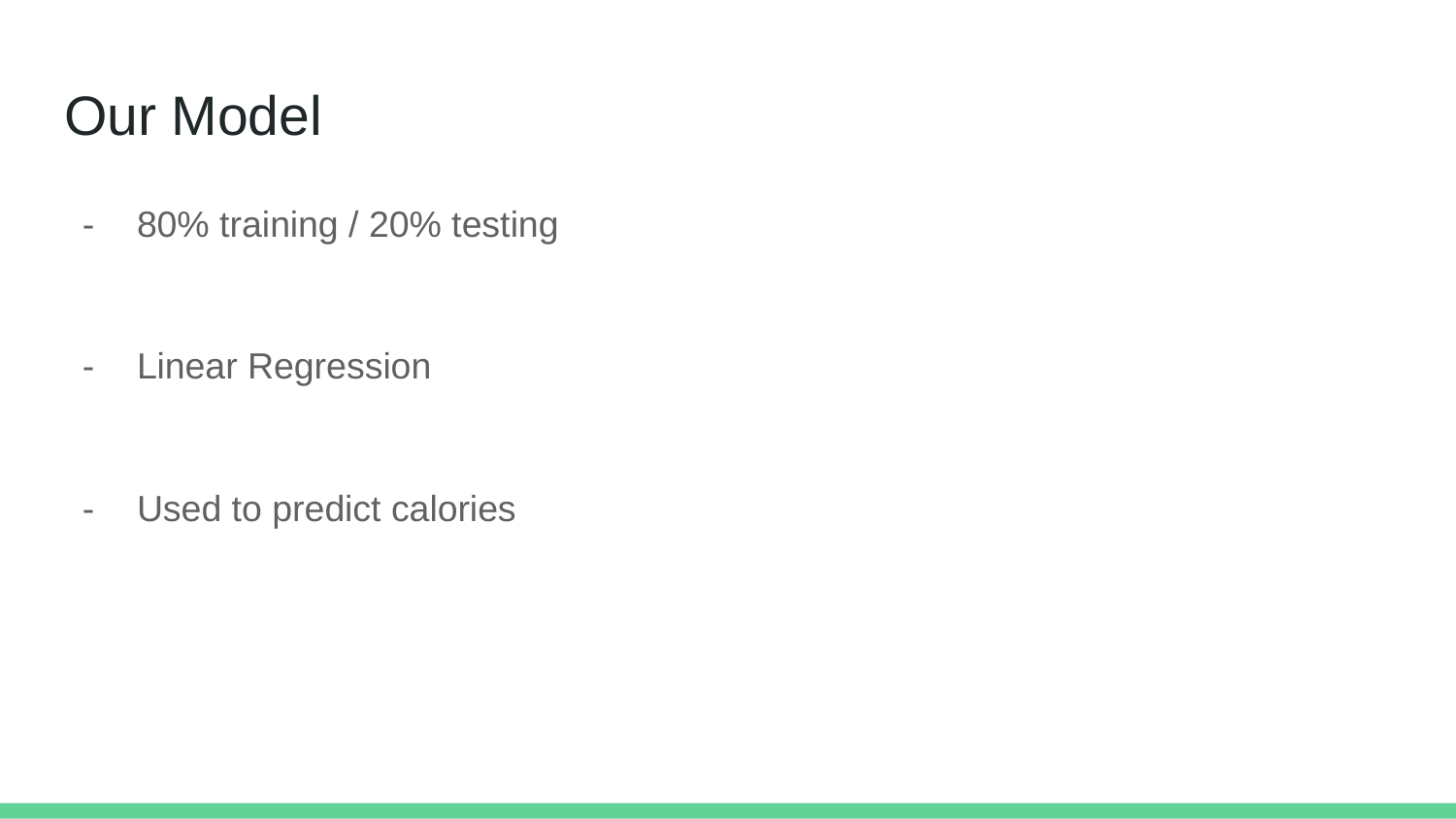

# Our Model
80% training / 20% testing

Linear Regression

Used to predict calories